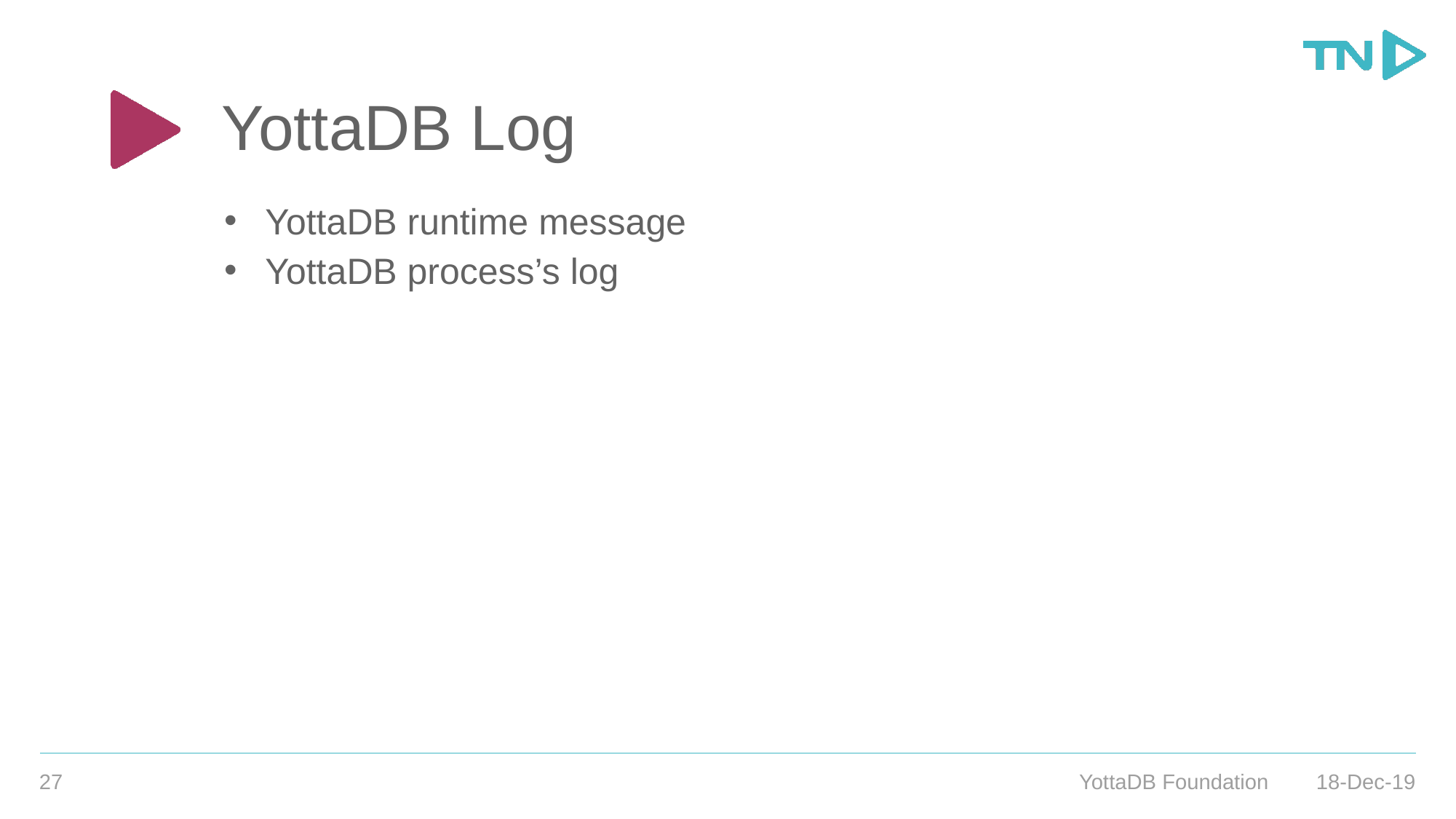

# YottaDB Log
YottaDB runtime message
YottaDB process’s log
27
YottaDB Foundation
18-Dec-19